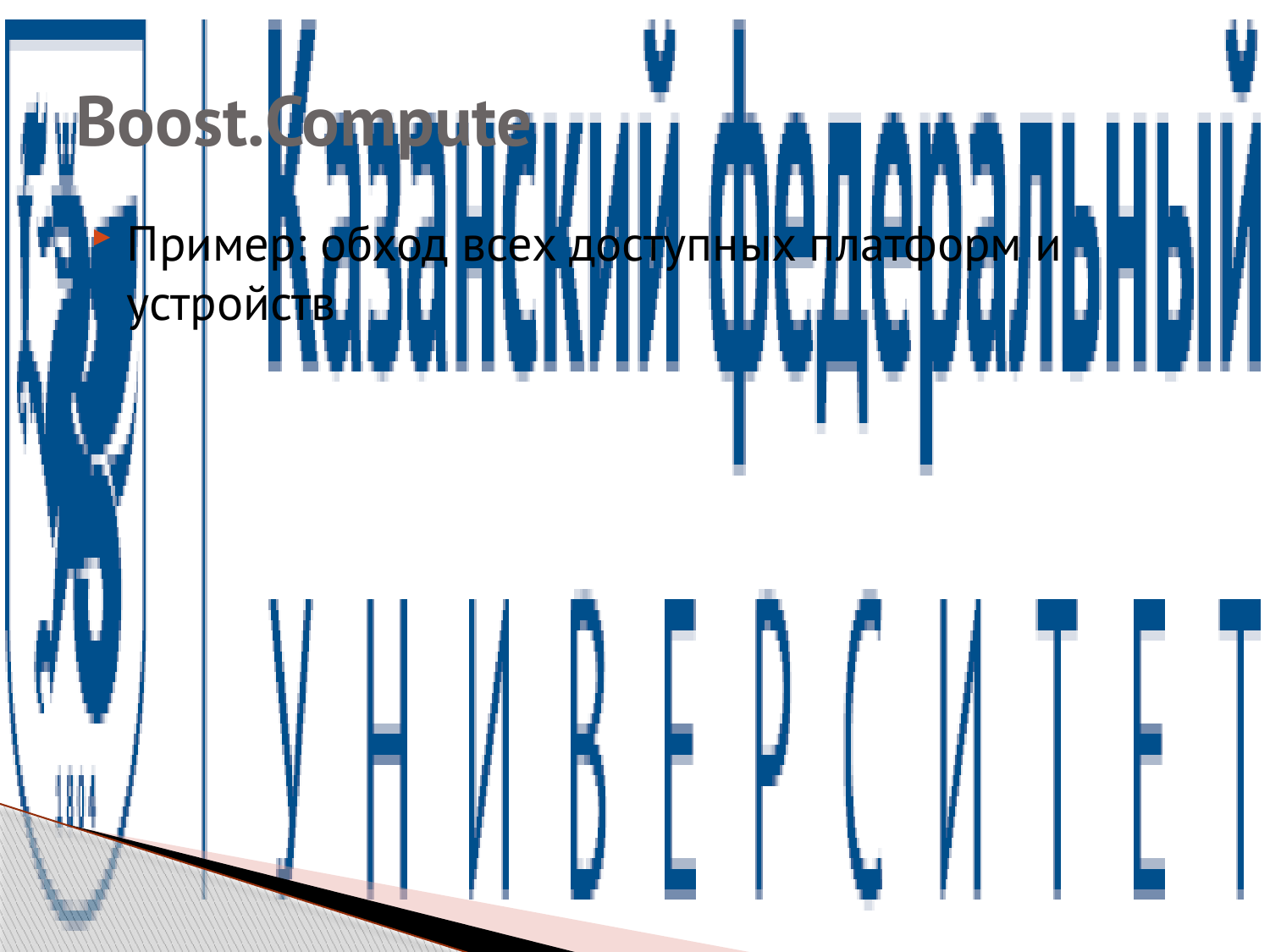

# Boost.Compute
Пример: обход всех доступных платформ и устройств